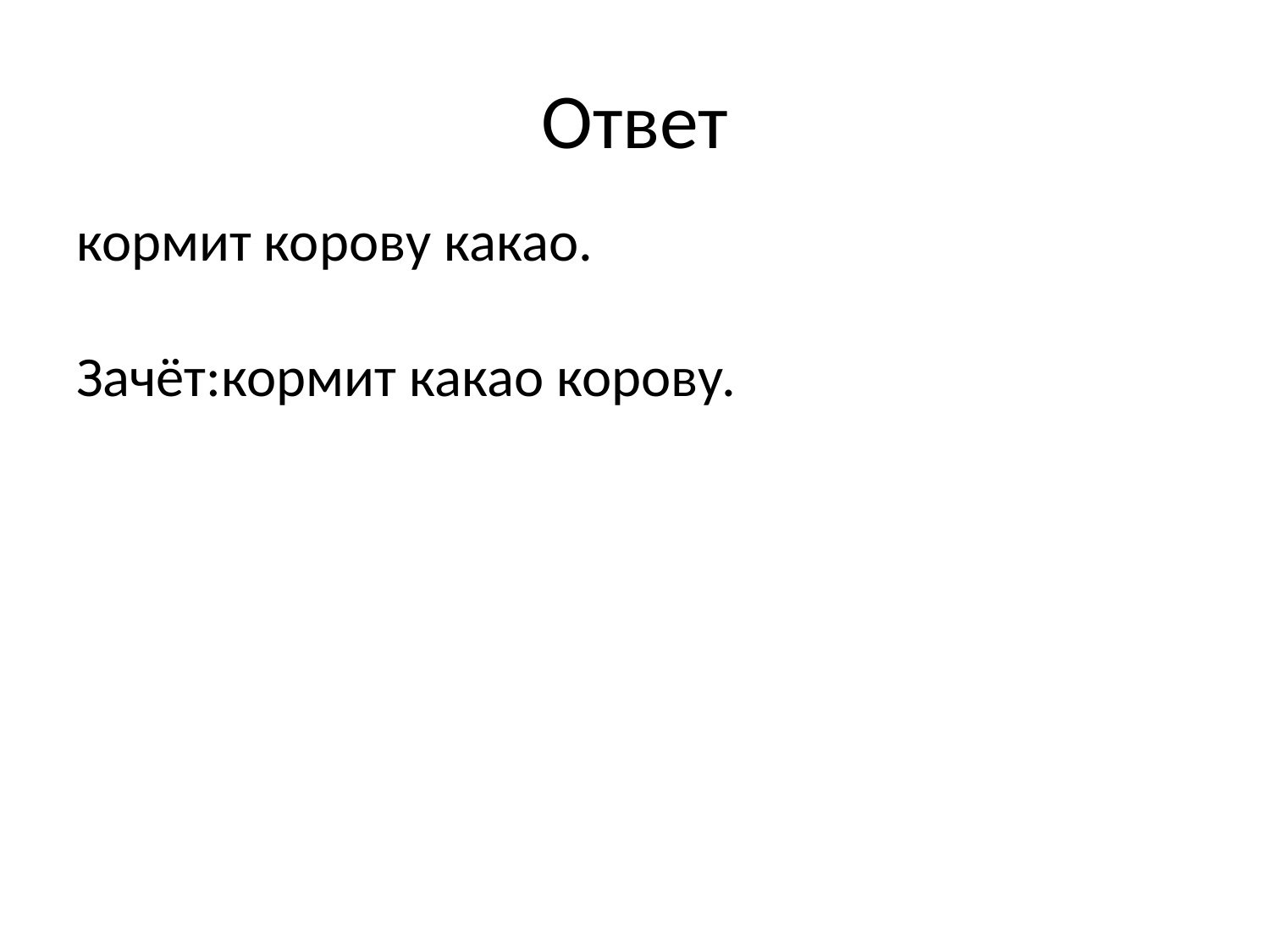

# Ответ
кормит корову какао.
Зачёт:кормит какао корову.